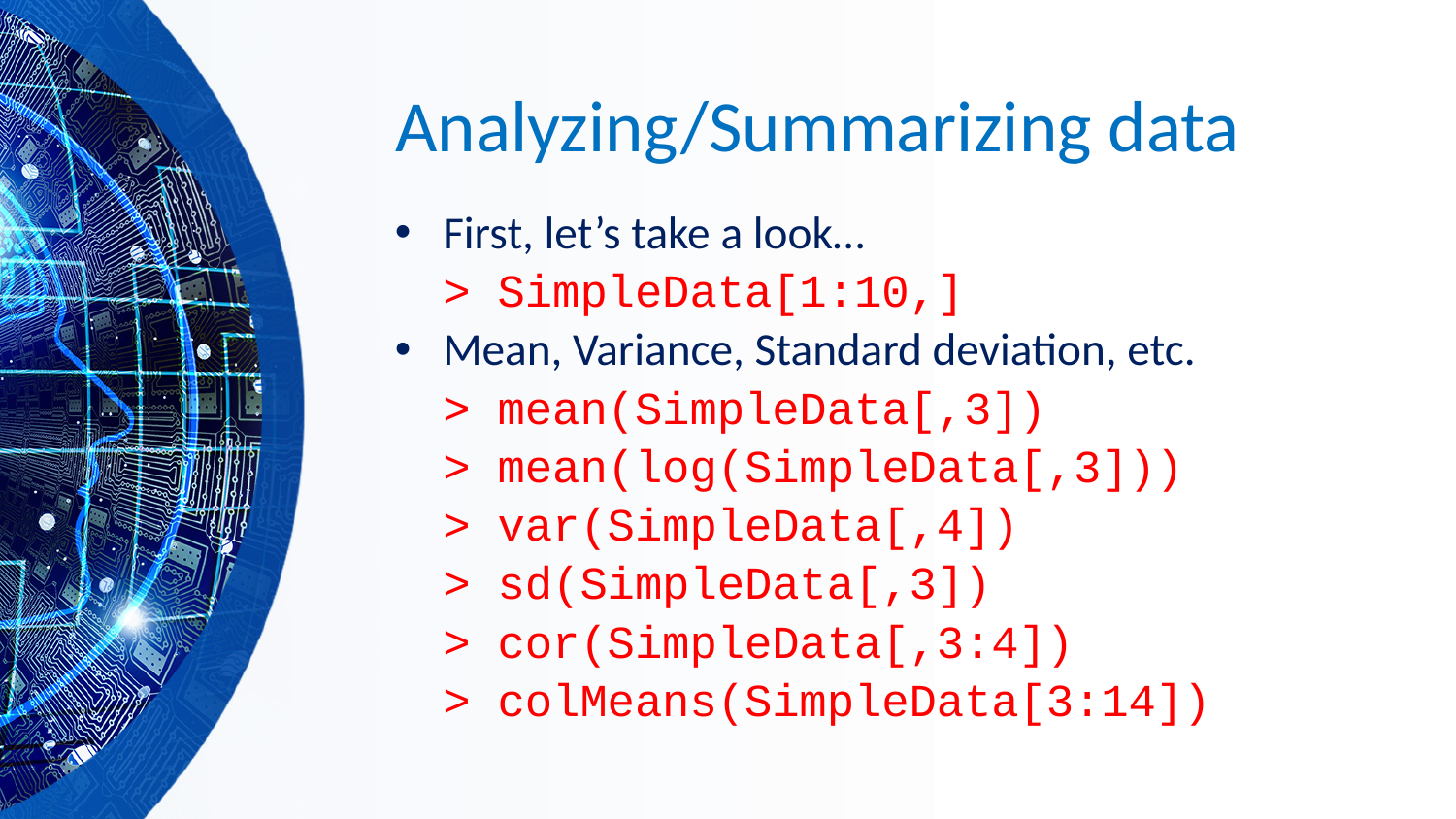

# Analyzing/Summarizing data
First, let’s take a look…
	> SimpleData[1:10,]
Mean, Variance, Standard deviation, etc.
	> mean(SimpleData[,3])
	> mean(log(SimpleData[,3]))
	> var(SimpleData[,4])
	> sd(SimpleData[,3])
	> cor(SimpleData[,3:4])
	> colMeans(SimpleData[3:14])